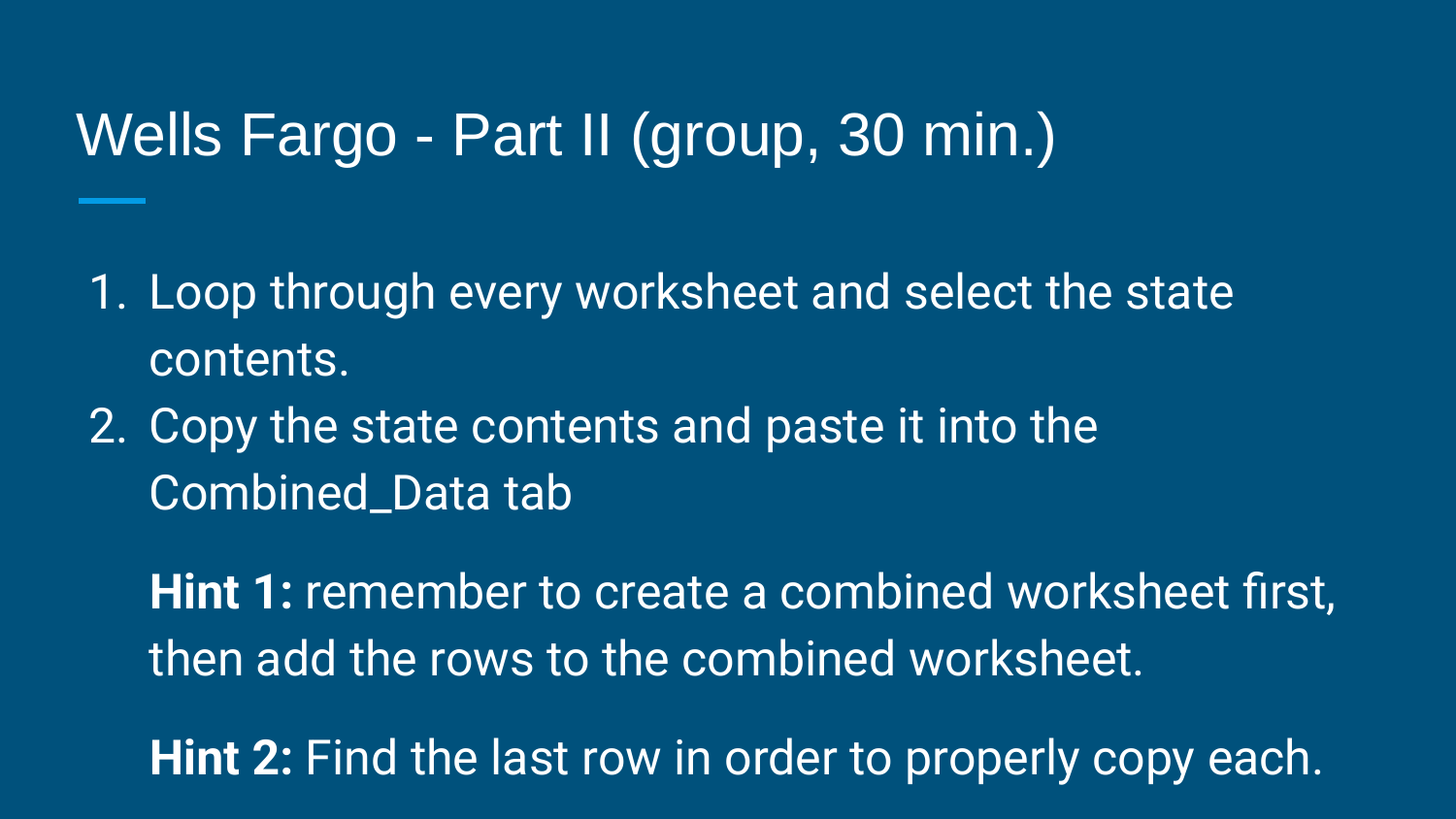

# Wells Fargo - Part II (group, 30 min.)
Loop through every worksheet and select the state contents.
Copy the state contents and paste it into the Combined_Data tab
Hint 1: remember to create a combined worksheet first, then add the rows to the combined worksheet.
Hint 2: Find the last row in order to properly copy each.